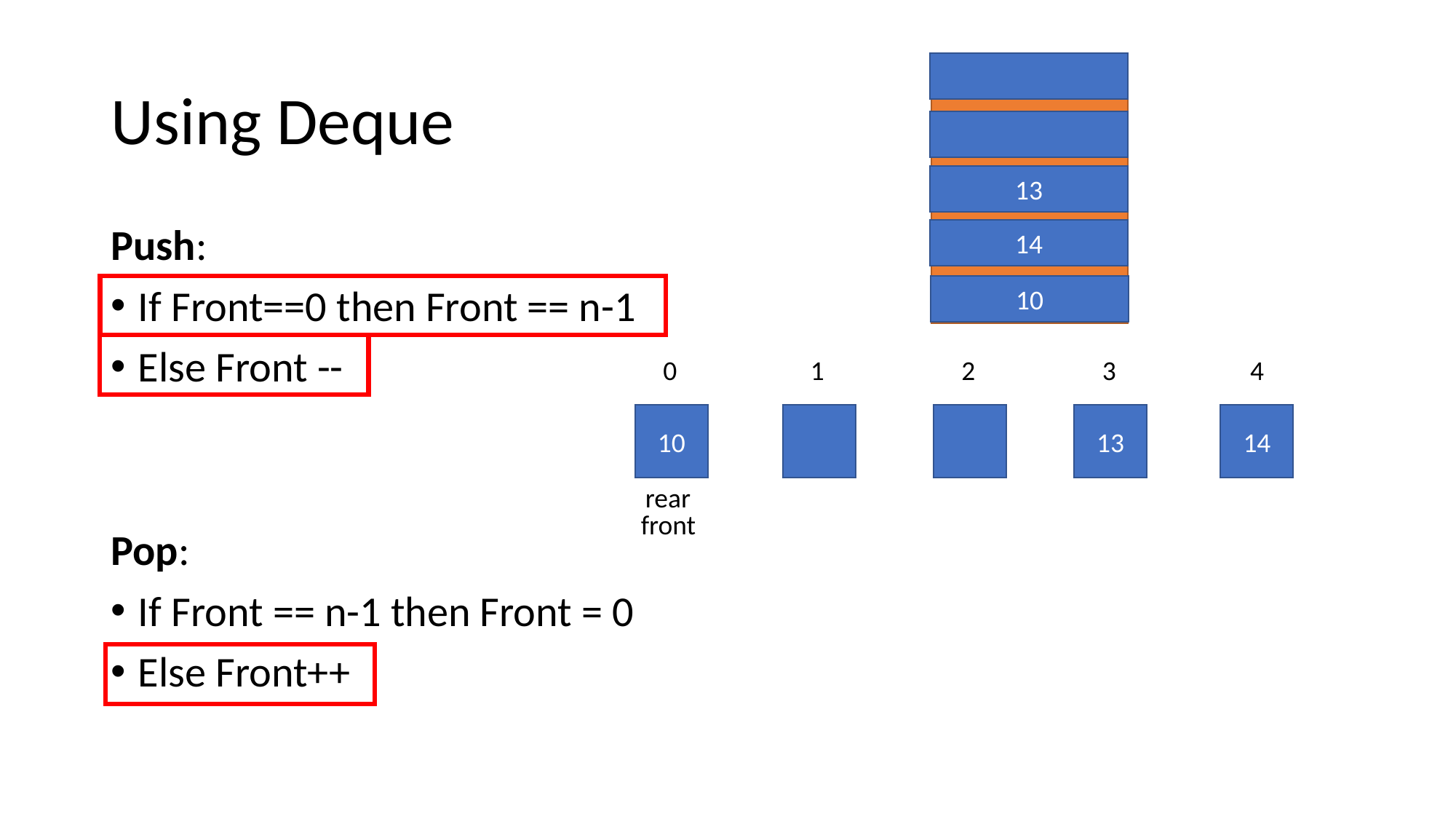

# Using Deque

13
Push:
If Front==0 then Front == n-1
Else Front --

Pop:
If Front == n-1 then Front = 0
Else Front++

14

10

1
2
3
0
4
10

13
14
rear
front